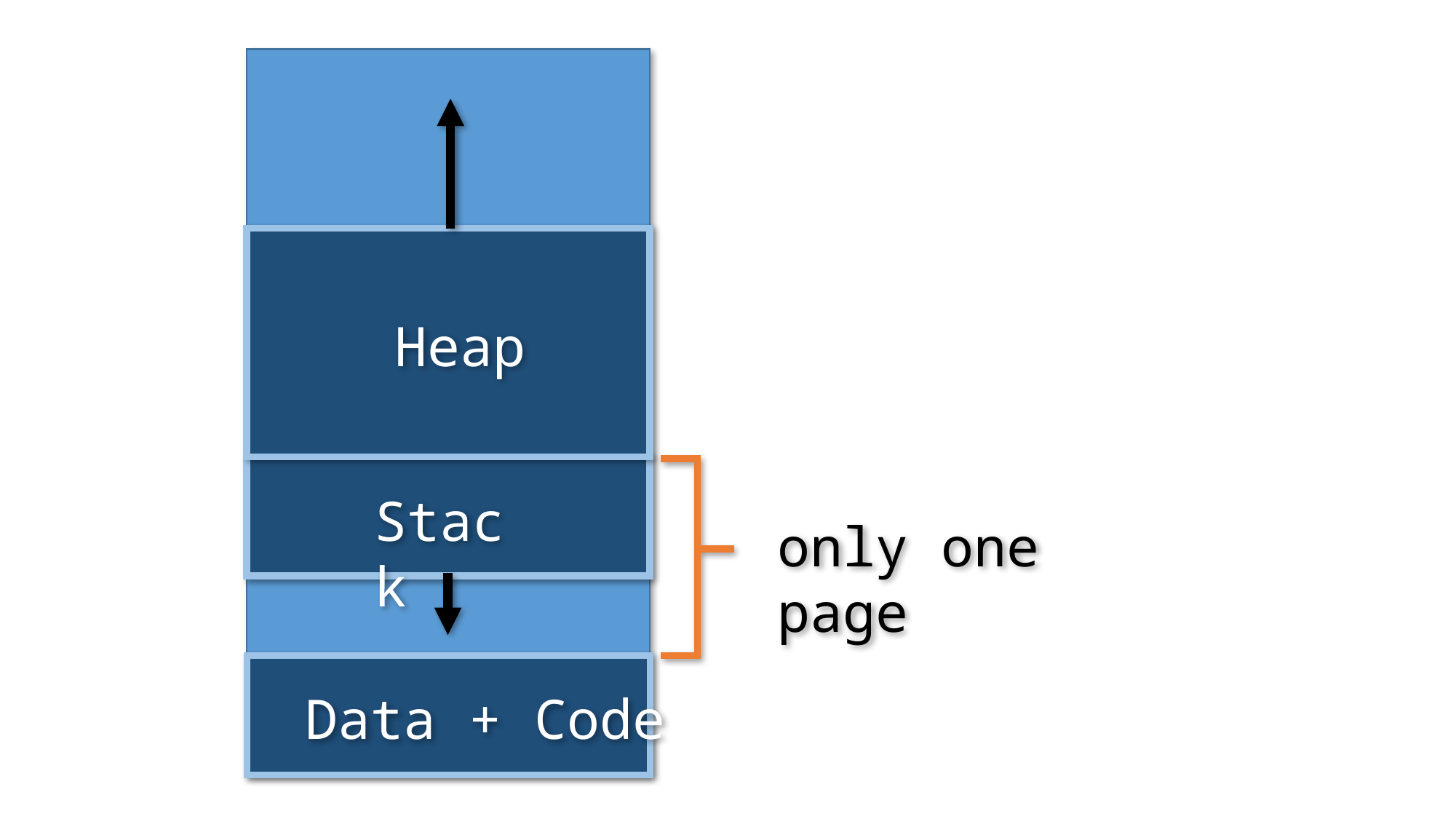

Heap

Stack
only one page

Data + Code